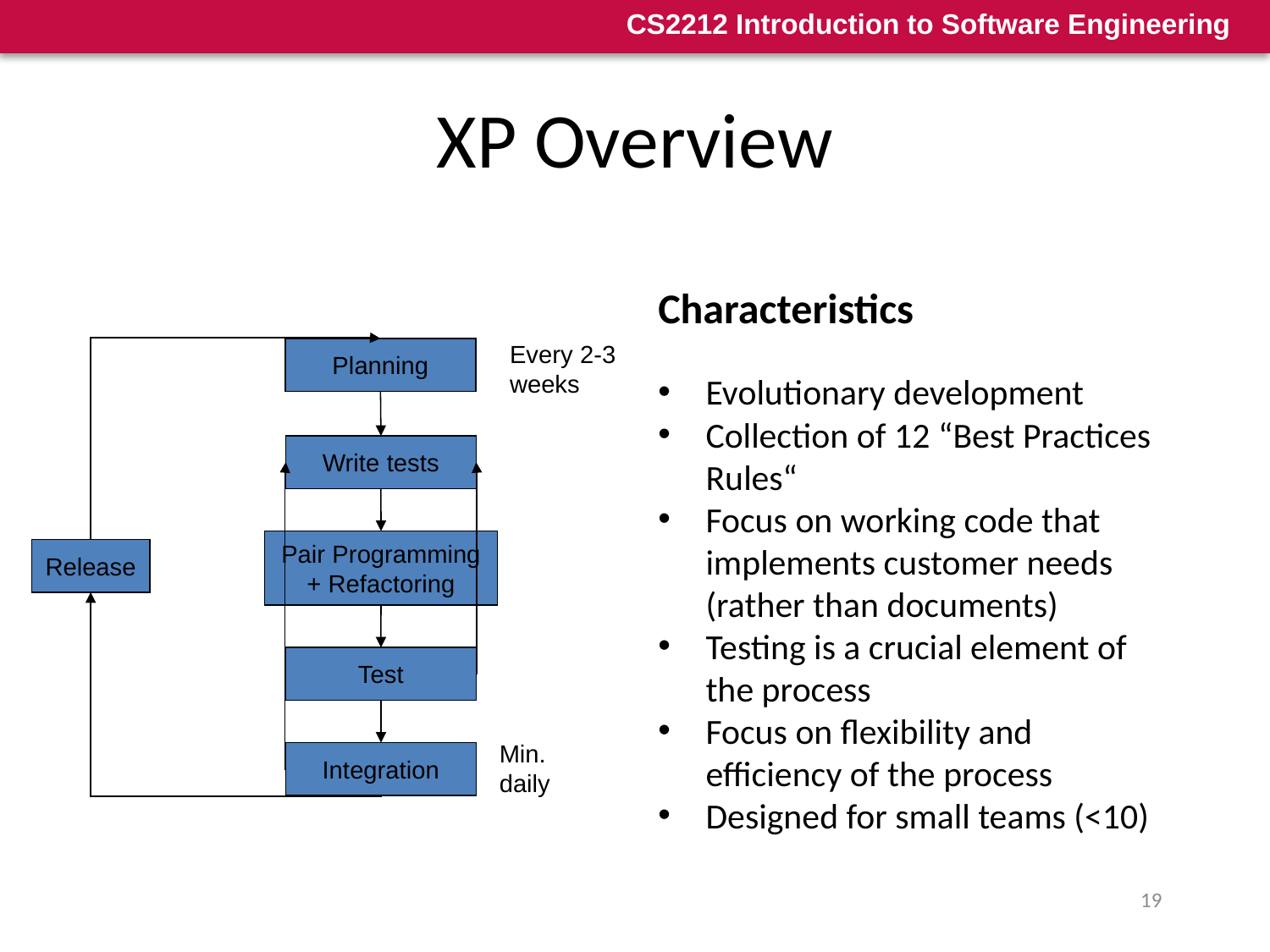

# XP Overview
Characteristics

Evolutionary development
Collection of 12 “Best Practices Rules“
Focus on working code that implements customer needs (rather than documents)
Testing is a crucial element of the process
Focus on flexibility and efficiency of the process
Designed for small teams (<10)
Every 2-3
weeks
Planning
Write tests
Pair Programming
+ Refactoring
Release
Test
Min.
daily
Integration
19